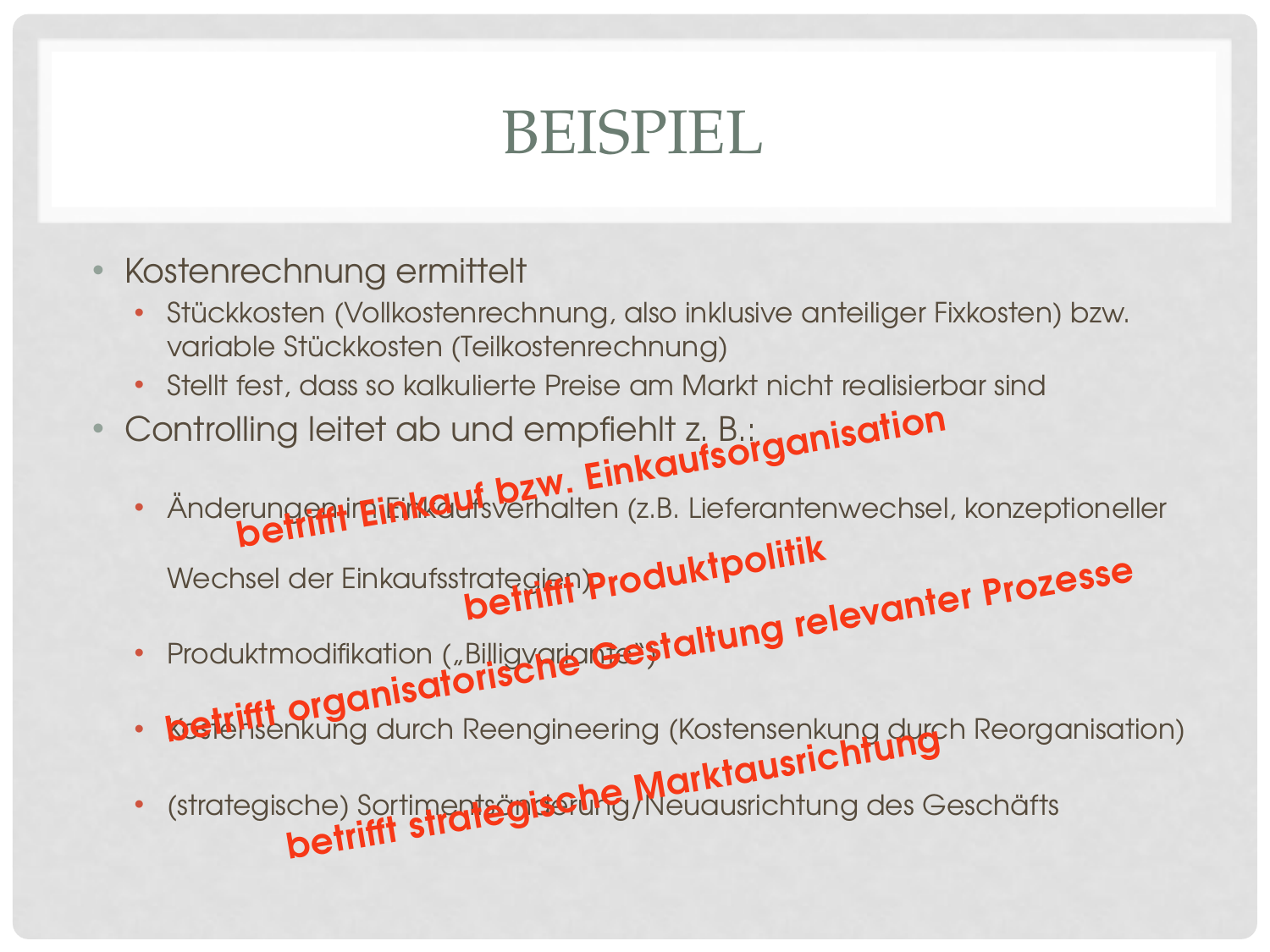

# Beispiel
Kostenrechnung ermittelt
Stückkosten (Vollkostenrechnung, also inklusive anteiliger Fixkosten) bzw. variable Stückkosten (Teilkostenrechnung)
Stellt fest, dass so kalkulierte Preise am Markt nicht realisierbar sind
Controlling leitet ab und empfiehlt z. B.:
Änderungen im Einkaufsverhalten (z.B. Lieferantenwechsel, konzeptioneller Wechsel der Einkaufsstrategien)
Produktmodifikation („Billigvariante“)
Kostensenkung durch Reengineering (Kostensenkung durch Reorganisation)
(strategische) Sortimentsänderung/Neuausrichtung des Geschäfts
betrifft Einkauf bzw. Einkaufsorganisation
betrifft Produktpolitik
betrifft organisatorische Gestaltung relevanter Prozesse
betrifft strategische Marktausrichtung